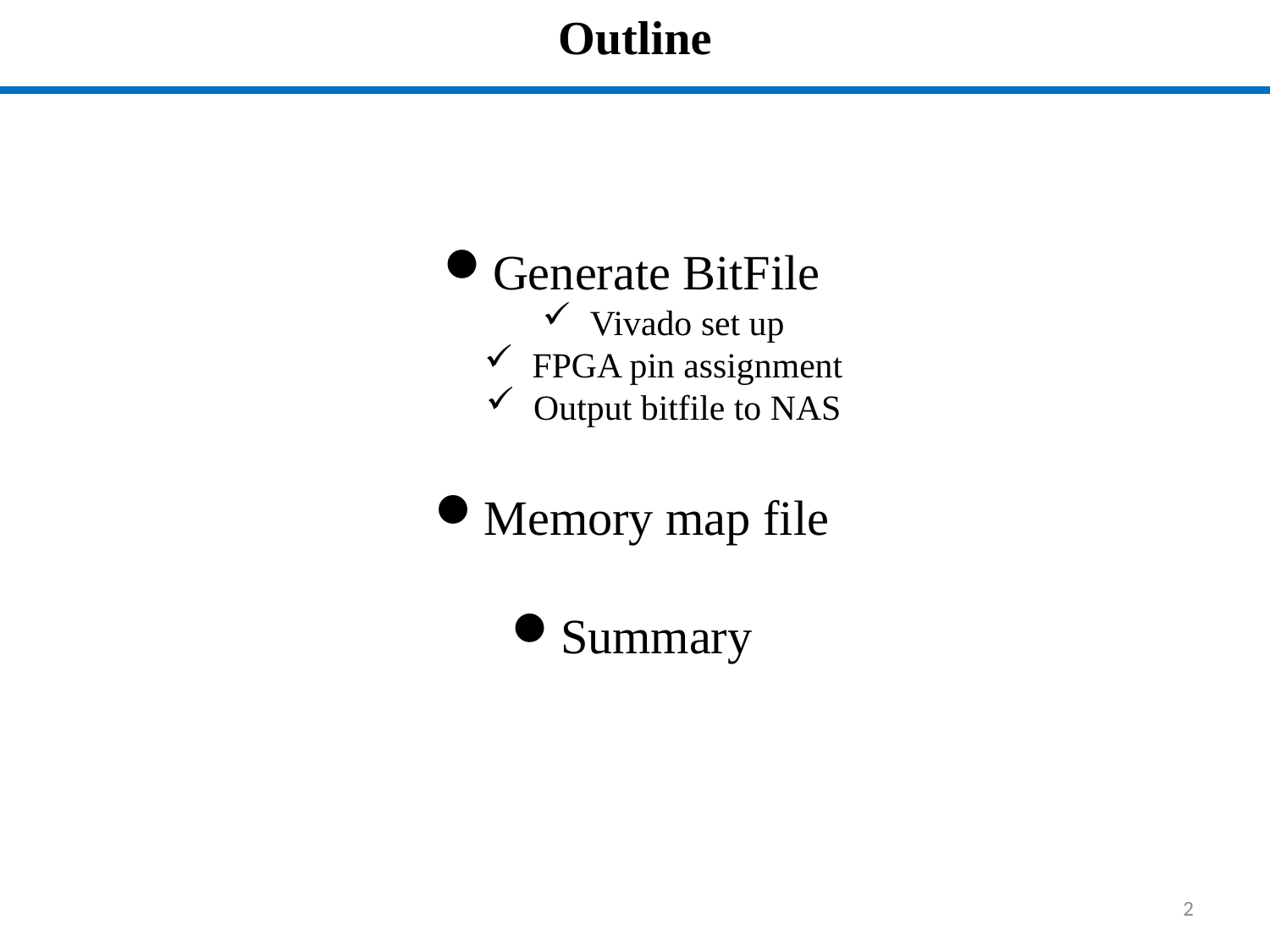

Outline

Generate BitFile
Vivado set up
FPGA pin assignment
Output bitfile to NAS

Memory map file

Summary

2